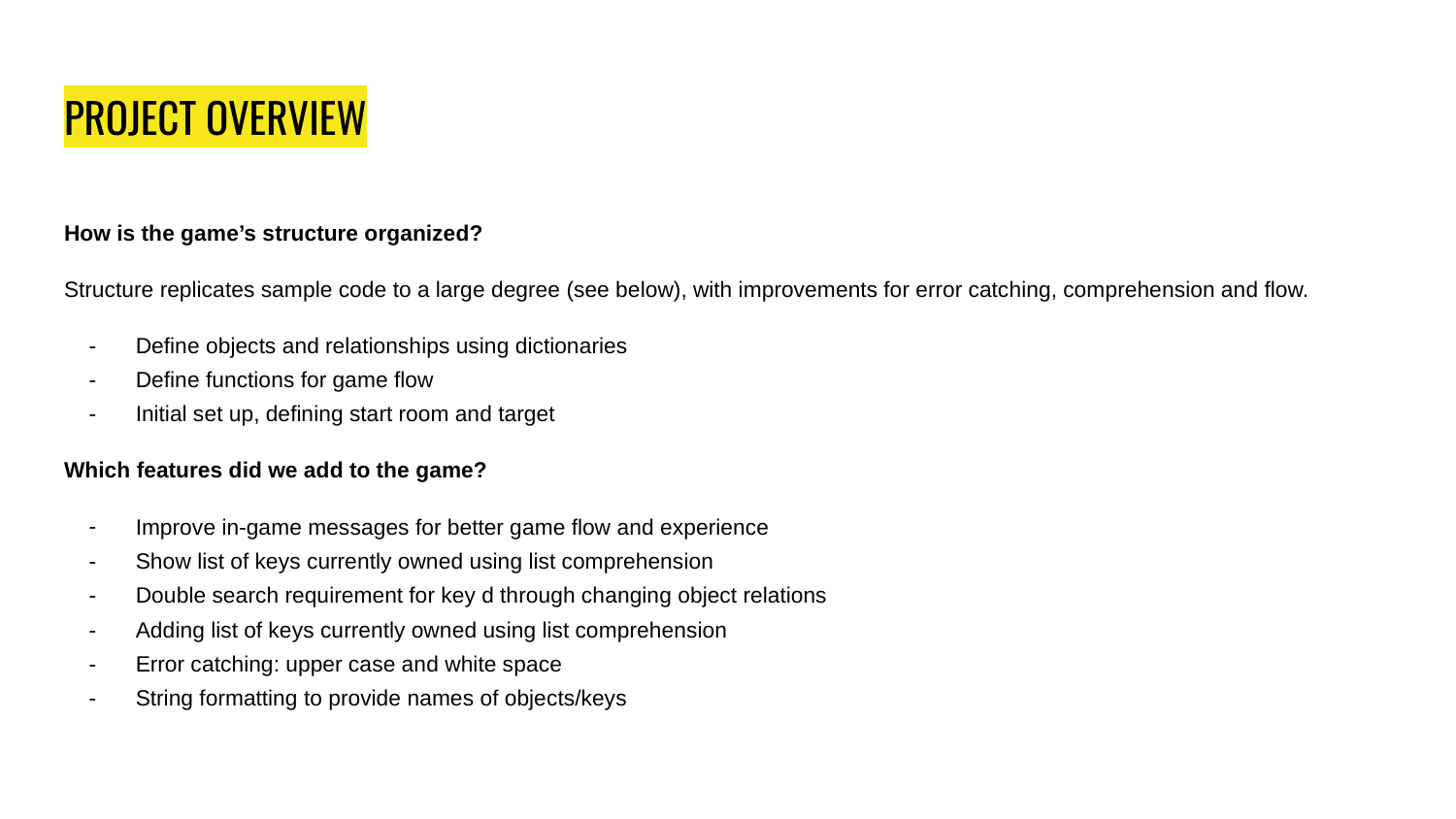

# PROJECT OVERVIEW
How is the game’s structure organized?
Structure replicates sample code to a large degree (see below), with improvements for error catching, comprehension and flow.
Define objects and relationships using dictionaries
Define functions for game flow
Initial set up, defining start room and target
Which features did we add to the game?
Improve in-game messages for better game flow and experience
Show list of keys currently owned using list comprehension
Double search requirement for key d through changing object relations
Adding list of keys currently owned using list comprehension
Error catching: upper case and white space
String formatting to provide names of objects/keys